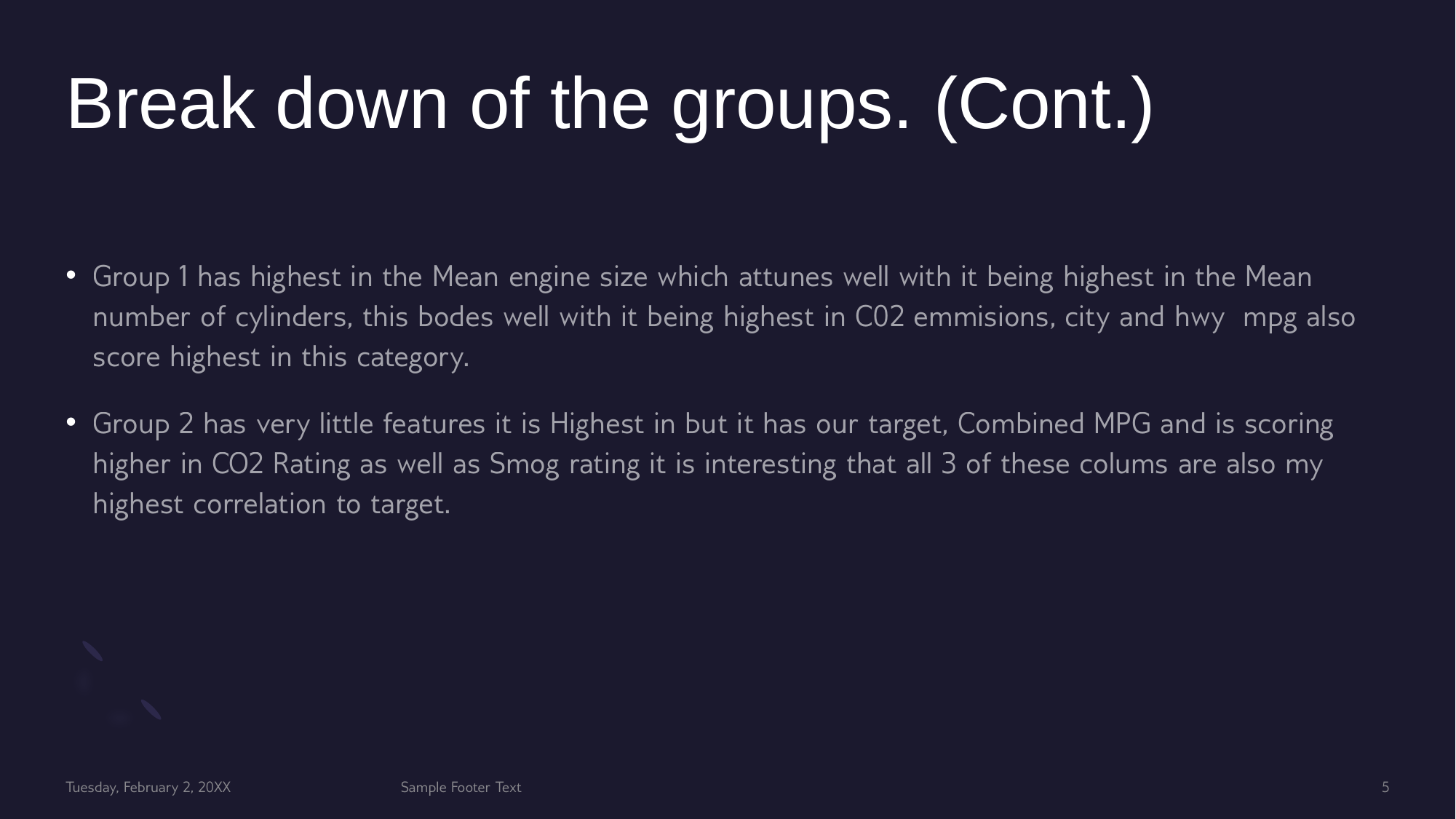

# Break down of the groups. (Cont.)
Group 1 has highest in the Mean engine size which attunes well with it being highest in the Mean number of cylinders, this bodes well with it being highest in C02 emmisions, city and hwy  mpg also score highest in this category.
Group 2 has very little features it is Highest in but it has our target, Combined MPG and is scoring higher in CO2 Rating as well as Smog rating it is interesting that all 3 of these colums are also my highest correlation to target.

Tuesday, February 2, 20XX
Sample Footer Text
5